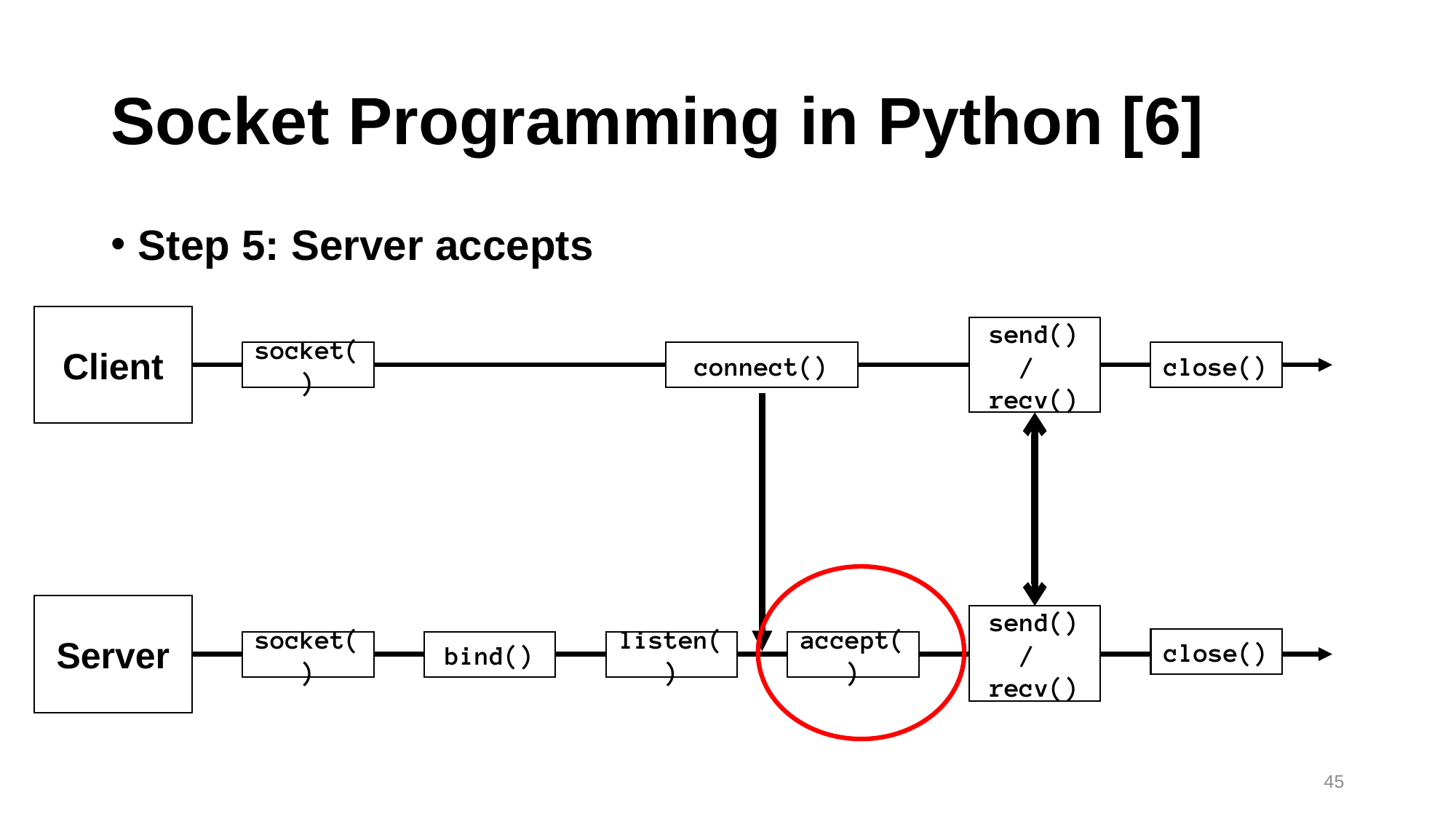

# Socket Programming in Python [6]
Step 5: Server accepts
Client
send() /
recv()
close()
connect()
socket()

Server
send() /
recv()
close()
accept()
listen()
socket()
bind()
45